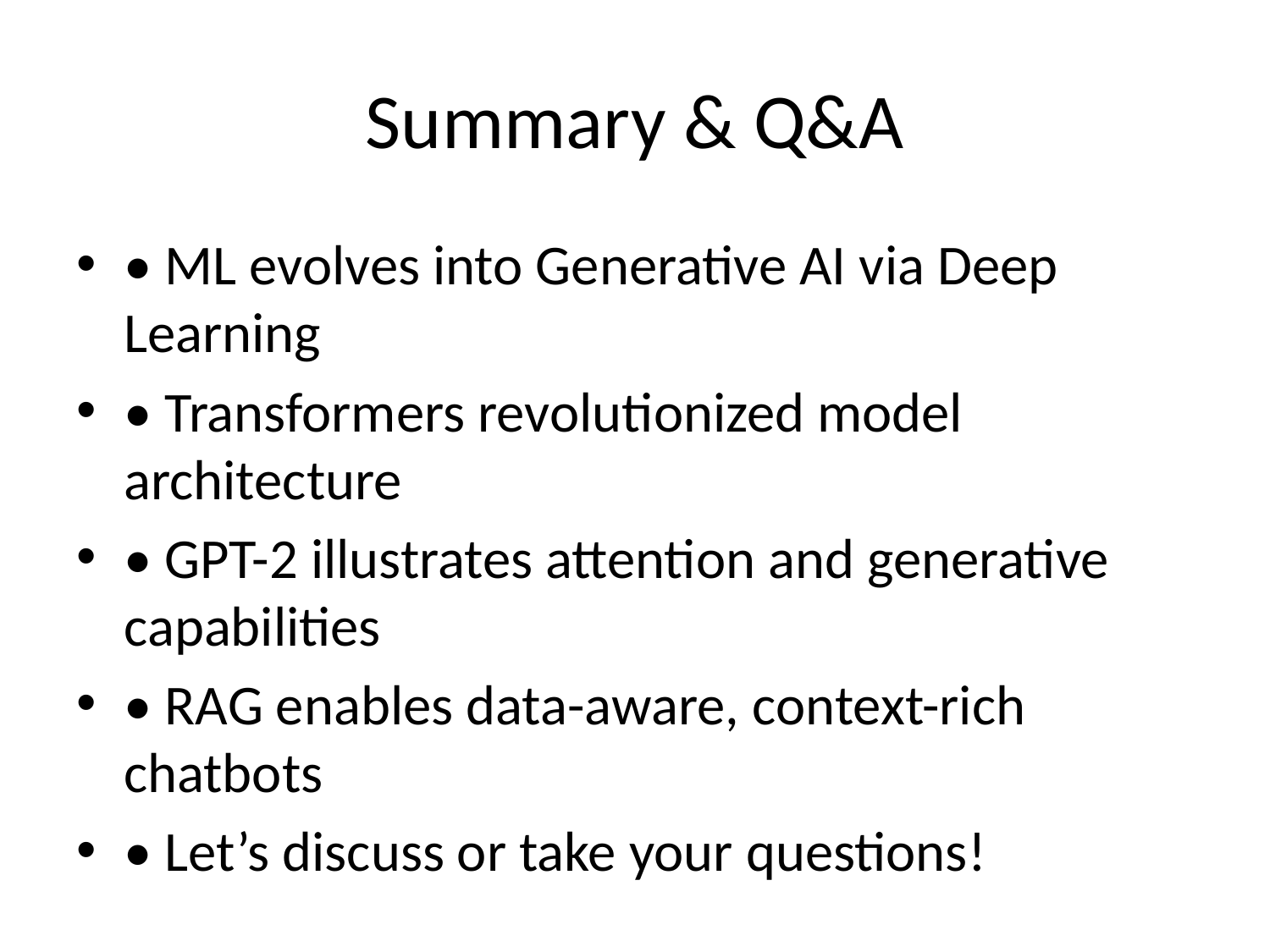

# Summary & Q&A
• ML evolves into Generative AI via Deep Learning
• Transformers revolutionized model architecture
• GPT-2 illustrates attention and generative capabilities
• RAG enables data-aware, context-rich chatbots
• Let’s discuss or take your questions!